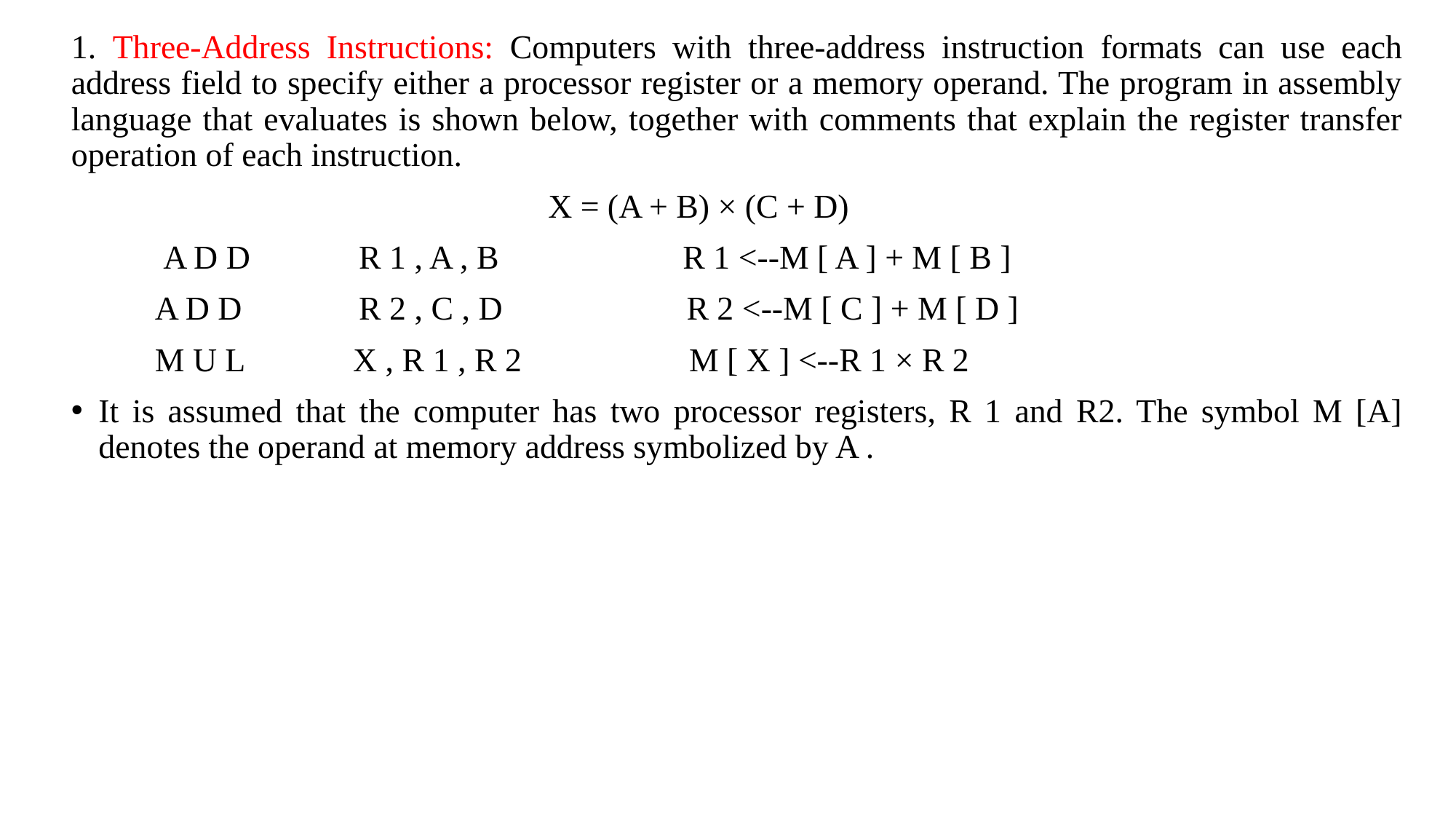

1. Three-Address Instructions: Computers with three-address instruction formats can use each address field to specify either a processor register or a memory operand. The program in assembly language that evaluates is shown below, together with comments that explain the register transfer operation of each instruction.
                                                         X = (A + B) × (C + D)
           A D D             R 1 , A , B                      R 1 <--M [ A ] + M [ B ]
          A D D              R 2 , C , D                      R 2 <--M [ C ] + M [ D ]
          M U L             X , R 1 , R 2                    M [ X ] <--R 1 × R 2
It is assumed that the computer has two processor registers, R 1 and R2. The symbol M [A] denotes the operand at memory address symbolized by A .